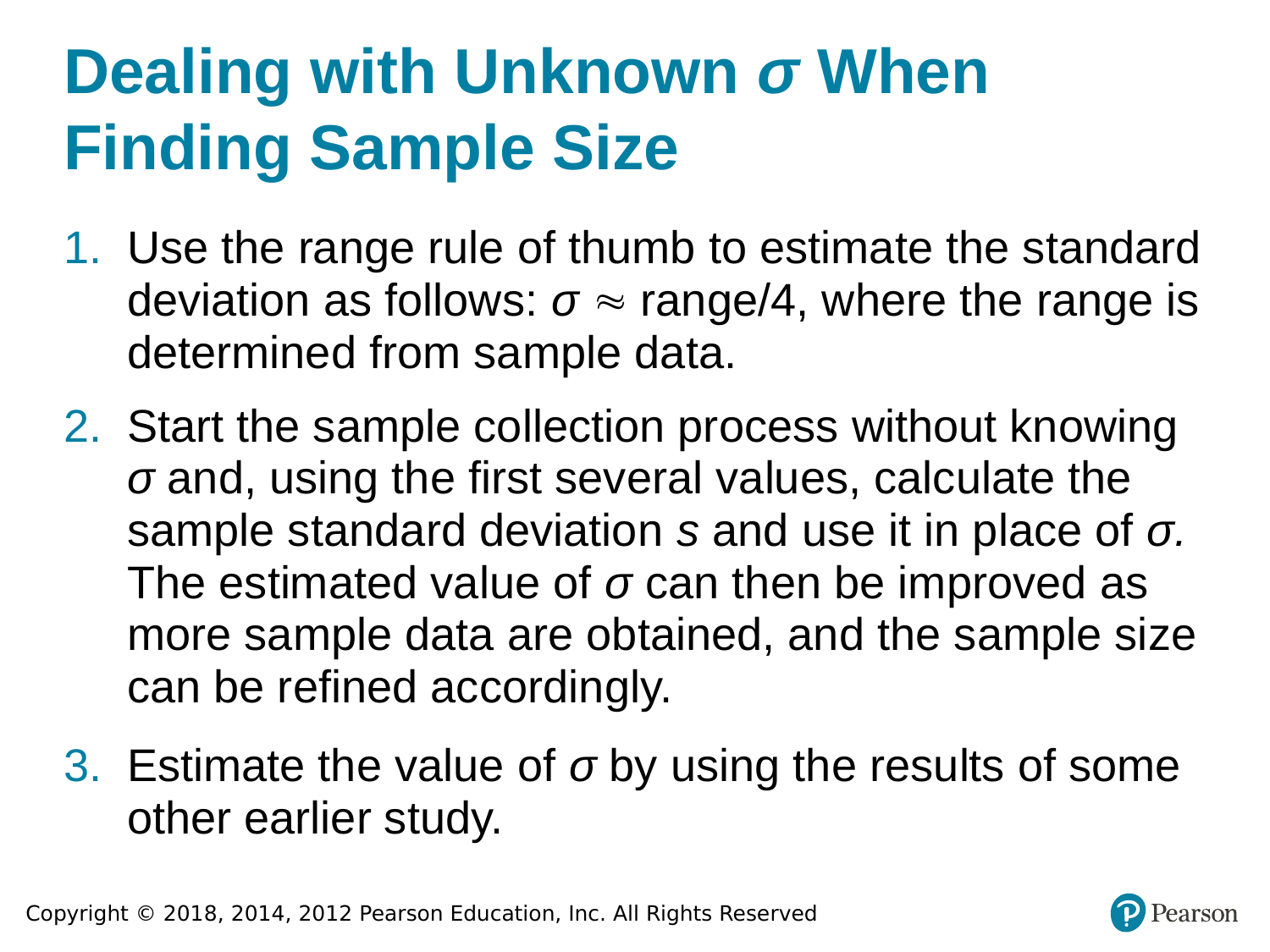

# Dealing with Unknown σ When Finding Sample Size
Use the range rule of thumb to estimate the standard deviation as follows: σ ≈ range/4, where the range is determined from sample data.
Start the sample collection process without knowing σ and, using the first several values, calculate the sample standard deviation s and use it in place of σ.  The estimated value of σ can then be improved as more sample data are obtained, and the sample size can be refined accordingly.
Estimate the value of σ by using the results of some other earlier study.